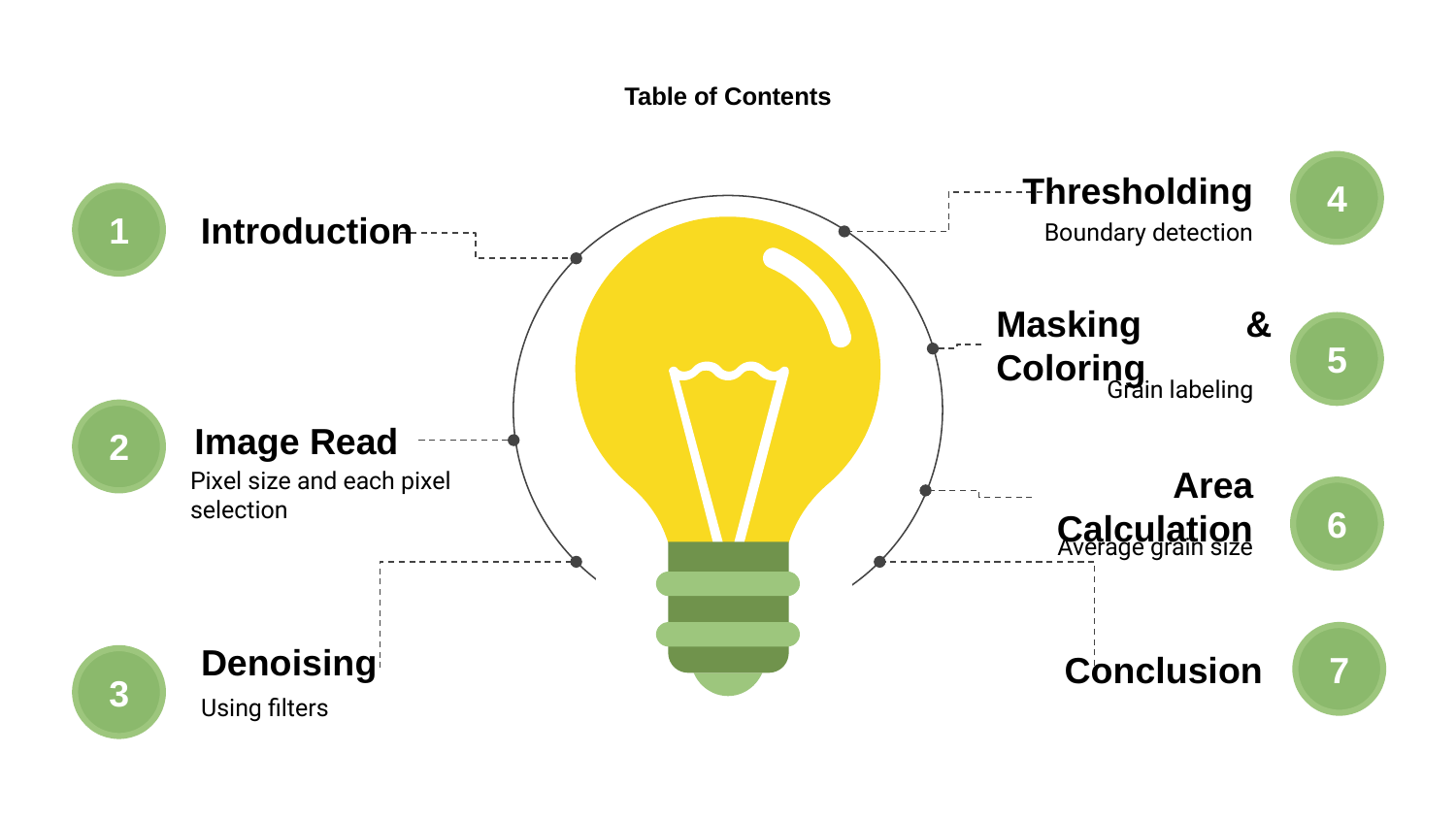

# Table of Contents
4
Thresholding
Boundary detection
1
Introduction

5
Masking & Coloring
Grain labeling
2
Image Read
Pixel size and each pixel selection
Area Calculation
6
Average grain size
7
Conclusion

Denoising
3
Using filters